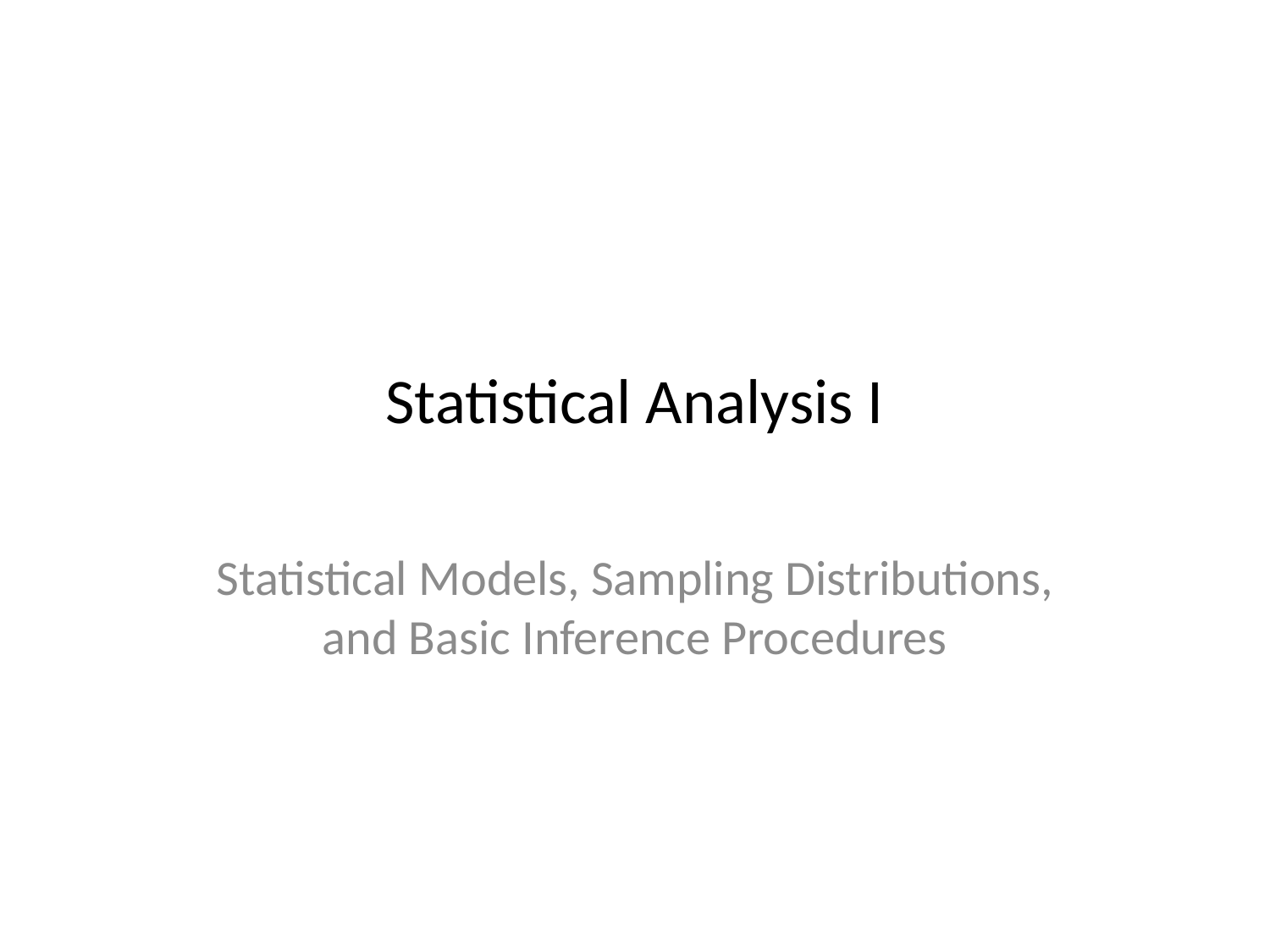

# Statistical Analysis I
Statistical Models, Sampling Distributions, and Basic Inference Procedures